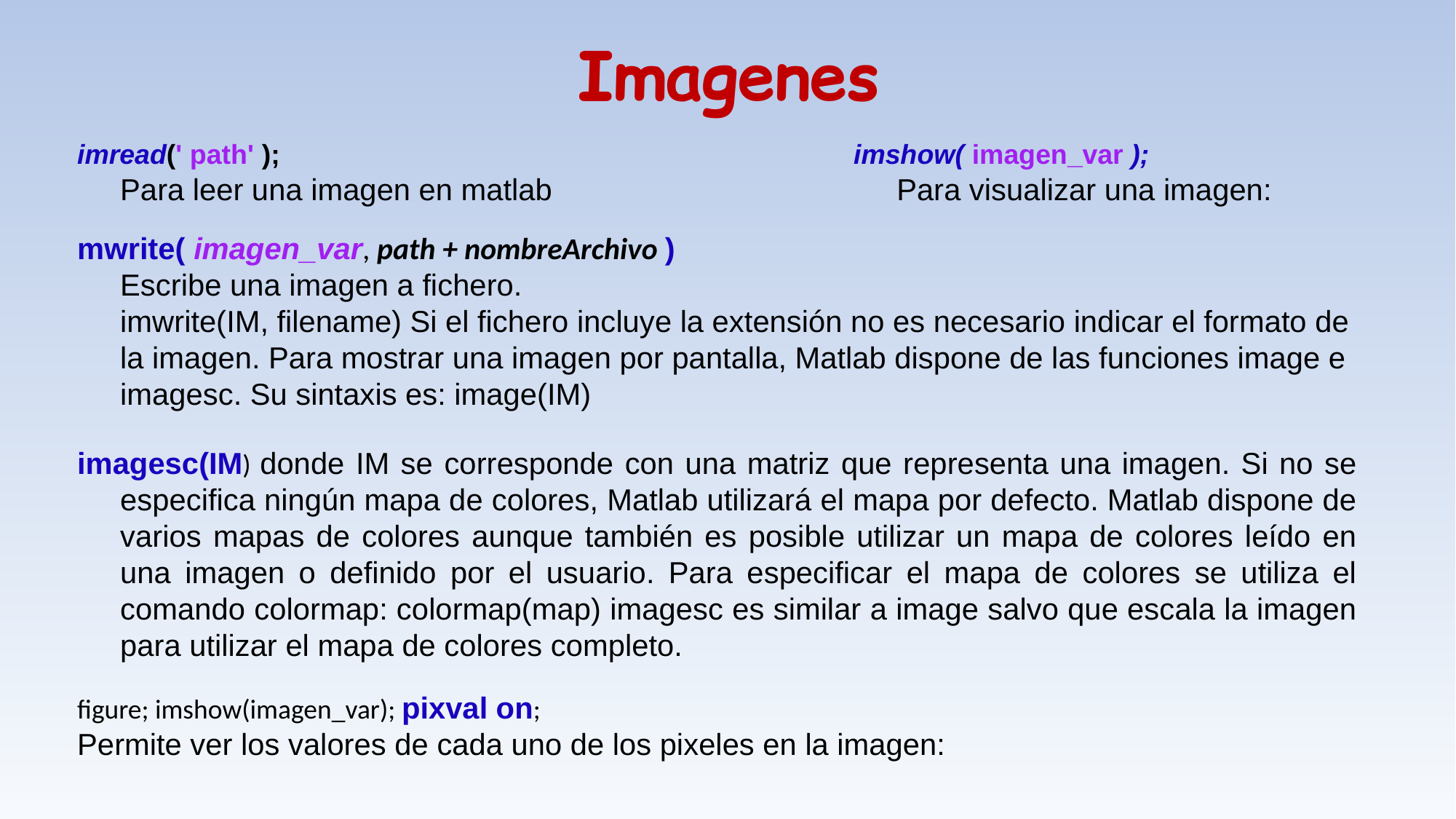

Imagenes
imread(' path' );
Para leer una imagen en matlab
imshow( imagen_var );
Para visualizar una imagen:
mwrite( imagen_var, path + nombreArchivo )
Escribe una imagen a fichero.
imwrite(IM, filename) Si el fichero incluye la extensión no es necesario indicar el formato de la imagen. Para mostrar una imagen por pantalla, Matlab dispone de las funciones image e imagesc. Su sintaxis es: image(IM)

imagesc(IM) donde IM se corresponde con una matriz que representa una imagen. Si no se especifica ningún mapa de colores, Matlab utilizará el mapa por defecto. Matlab dispone de varios mapas de colores aunque también es posible utilizar un mapa de colores leído en una imagen o definido por el usuario. Para especificar el mapa de colores se utiliza el comando colormap: colormap(map) imagesc es similar a image salvo que escala la imagen para utilizar el mapa de colores completo.
figure; imshow(imagen_var); pixval on;
Permite ver los valores de cada uno de los pixeles en la imagen: